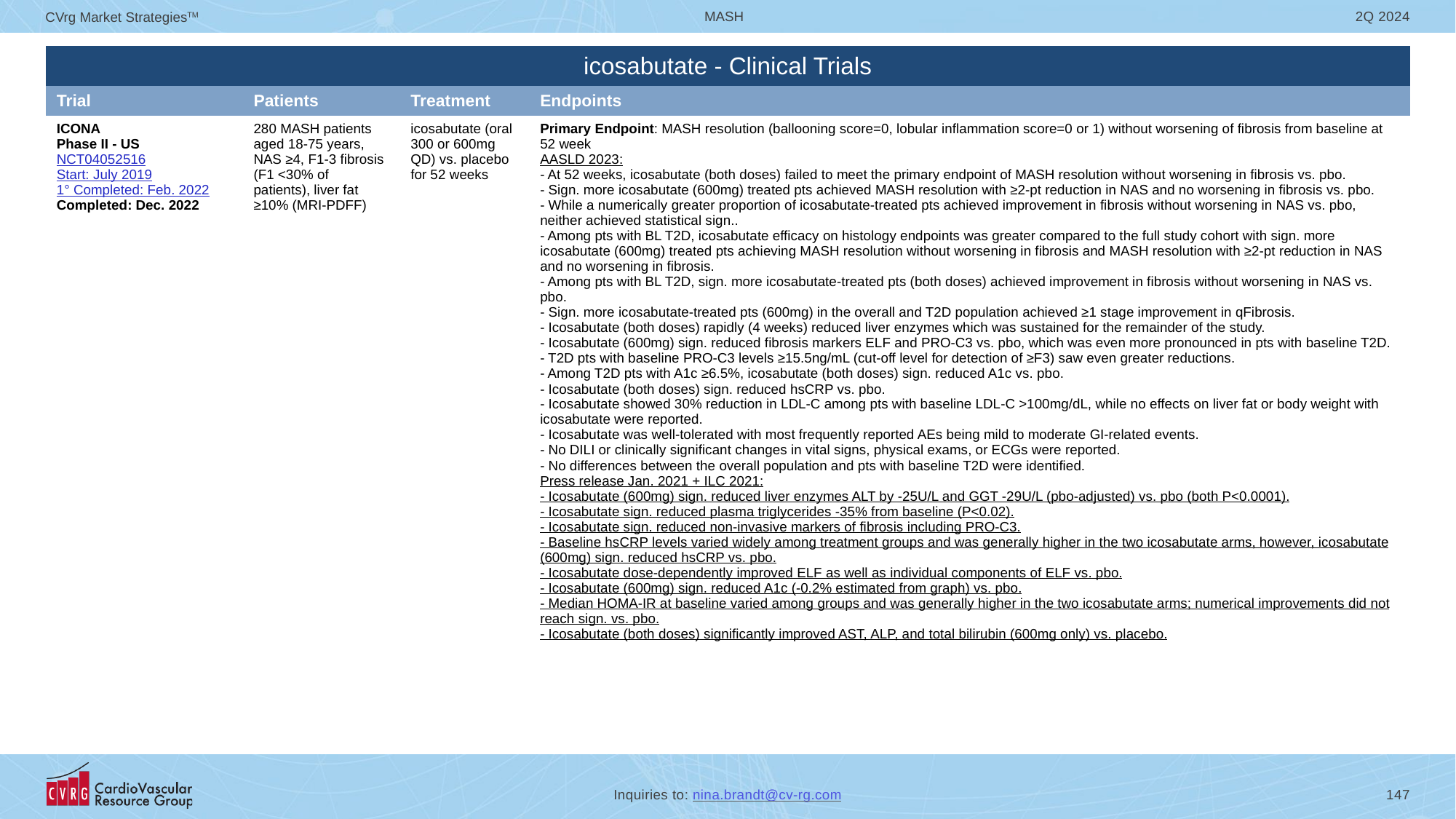

| icosabutate - Clinical Trials |  |  |  |
| --- | --- | --- | --- |
| Trial | Patients | Treatment | Endpoints |
| ICONA Phase II - US NCT04052516 Start: July 2019 1° Completed: Feb. 2022 Completed: Dec. 2022 | 280 MASH patients aged 18-75 years, NAS ≥4, F1-3 fibrosis (F1 <30% of patients), liver fat ≥10% (MRI-PDFF) | icosabutate (oral 300 or 600mg QD) vs. placebo for 52 weeks | Primary Endpoint: MASH resolution (ballooning score=0, lobular inflammation score=0 or 1) without worsening of fibrosis from baseline at 52 week AASLD 2023: - At 52 weeks, icosabutate (both doses) failed to meet the primary endpoint of MASH resolution without worsening in fibrosis vs. pbo. - Sign. more icosabutate (600mg) treated pts achieved MASH resolution with ≥2-pt reduction in NAS and no worsening in fibrosis vs. pbo. - While a numerically greater proportion of icosabutate-treated pts achieved improvement in fibrosis without worsening in NAS vs. pbo, neither achieved statistical sign.. - Among pts with BL T2D, icosabutate efficacy on histology endpoints was greater compared to the full study cohort with sign. more icosabutate (600mg) treated pts achieving MASH resolution without worsening in fibrosis and MASH resolution with ≥2-pt reduction in NAS and no worsening in fibrosis. - Among pts with BL T2D, sign. more icosabutate-treated pts (both doses) achieved improvement in fibrosis without worsening in NAS vs. pbo. - Sign. more icosabutate-treated pts (600mg) in the overall and T2D population achieved ≥1 stage improvement in qFibrosis. - Icosabutate (both doses) rapidly (4 weeks) reduced liver enzymes which was sustained for the remainder of the study. - Icosabutate (600mg) sign. reduced fibrosis markers ELF and PRO-C3 vs. pbo, which was even more pronounced in pts with baseline T2D. - T2D pts with baseline PRO-C3 levels ≥15.5ng/mL (cut-off level for detection of ≥F3) saw even greater reductions. - Among T2D pts with A1c ≥6.5%, icosabutate (both doses) sign. reduced A1c vs. pbo. - Icosabutate (both doses) sign. reduced hsCRP vs. pbo. - Icosabutate showed 30% reduction in LDL-C among pts with baseline LDL-C >100mg/dL, while no effects on liver fat or body weight with icosabutate were reported. - Icosabutate was well-tolerated with most frequently reported AEs being mild to moderate GI-related events. - No DILI or clinically significant changes in vital signs, physical exams, or ECGs were reported. - No differences between the overall population and pts with baseline T2D were identified. Press release Jan. 2021 + ILC 2021: - Icosabutate (600mg) sign. reduced liver enzymes ALT by -25U/L and GGT -29U/L (pbo-adjusted) vs. pbo (both P<0.0001). - Icosabutate sign. reduced plasma triglycerides -35% from baseline (P<0.02). - Icosabutate sign. reduced non-invasive markers of fibrosis including PRO-C3. - Baseline hsCRP levels varied widely among treatment groups and was generally higher in the two icosabutate arms, however, icosabutate (600mg) sign. reduced hsCRP vs. pbo. - Icosabutate dose-dependently improved ELF as well as individual components of ELF vs. pbo. - Icosabutate (600mg) sign. reduced A1c (-0.2% estimated from graph) vs. pbo. - Median HOMA-IR at baseline varied among groups and was generally higher in the two icosabutate arms; numerical improvements did not reach sign. vs. pbo. - Icosabutate (both doses) significantly improved AST, ALP, and total bilirubin (600mg only) vs. placebo. |